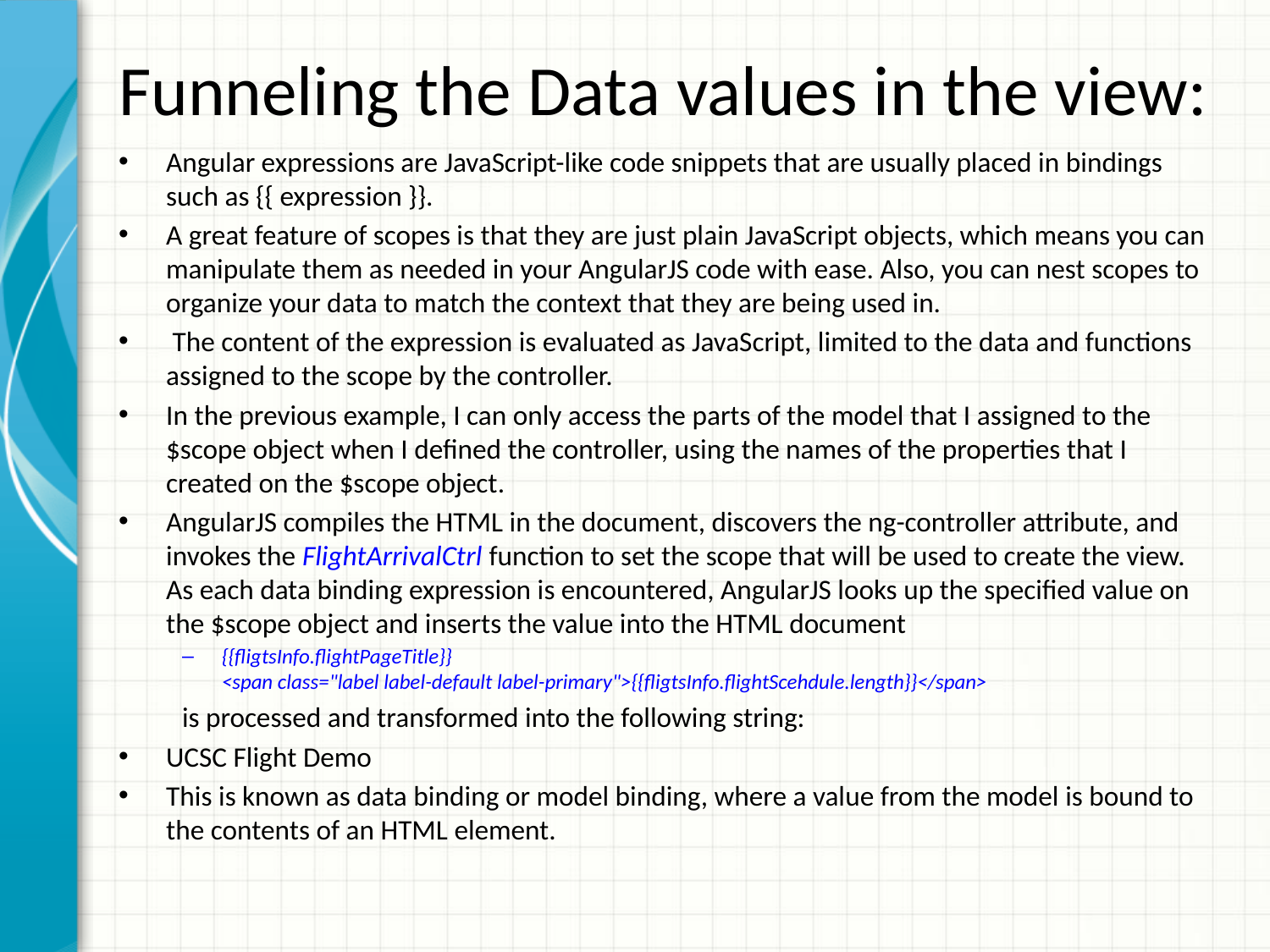

# Funneling the Data values in the view:
Angular expressions are JavaScript-like code snippets that are usually placed in bindings such as {{ expression }}.
A great feature of scopes is that they are just plain JavaScript objects, which means you can manipulate them as needed in your AngularJS code with ease. Also, you can nest scopes to organize your data to match the context that they are being used in.
 The content of the expression is evaluated as JavaScript, limited to the data and functions assigned to the scope by the controller.
In the previous example, I can only access the parts of the model that I assigned to the $scope object when I defined the controller, using the names of the properties that I created on the $scope object.
AngularJS compiles the HTML in the document, discovers the ng-controller attribute, and invokes the FlightArrivalCtrl function to set the scope that will be used to create the view. As each data binding expression is encountered, AngularJS looks up the specified value on the $scope object and inserts the value into the HTML document
{{fligtsInfo.flightPageTitle}}
<span class="label label-default label-primary">{{fligtsInfo.flightScehdule.length}}</span>
is processed and transformed into the following string:
UCSC Flight Demo
This is known as data binding or model binding, where a value from the model is bound to the contents of an HTML element.